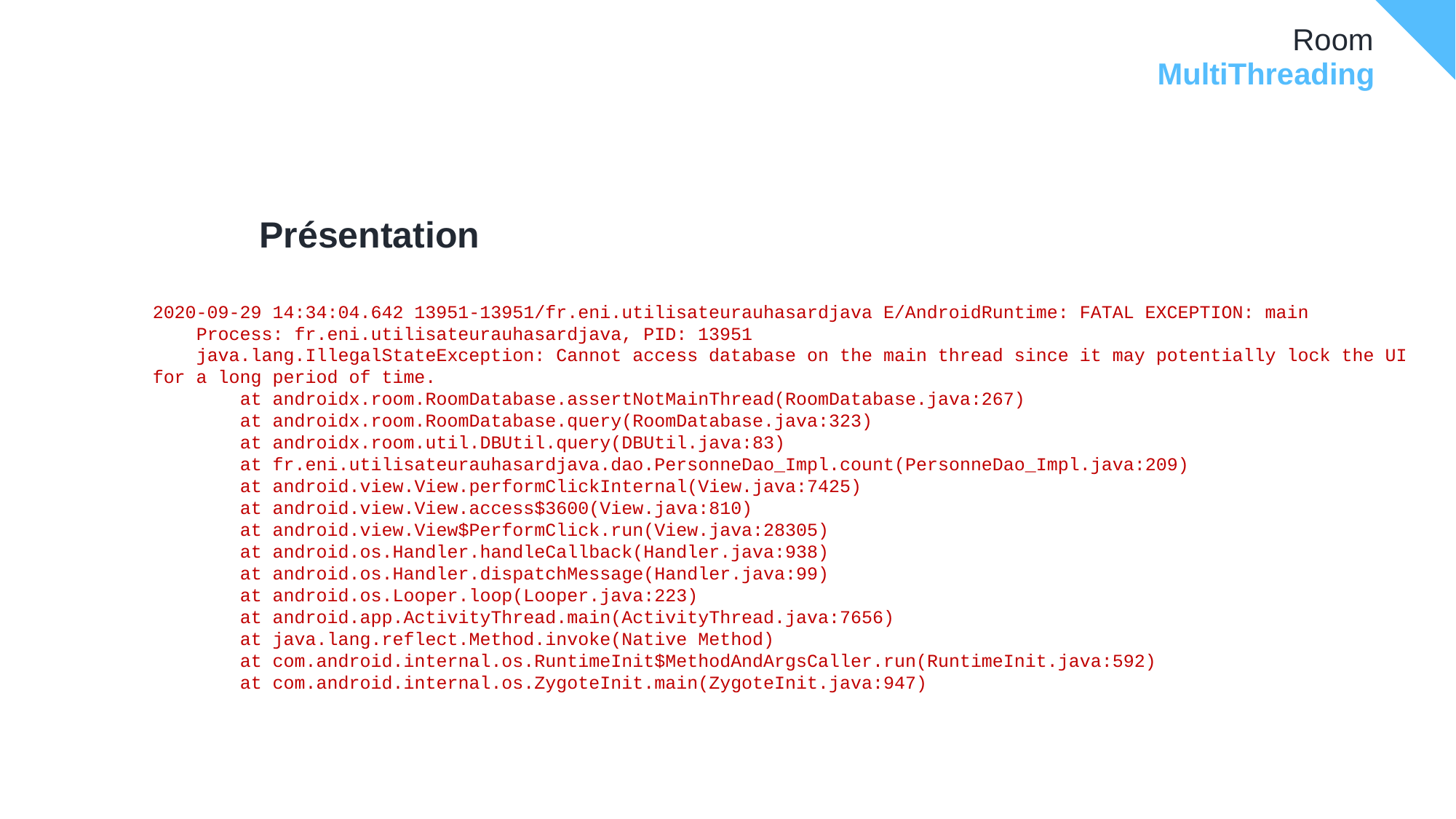

# Room
MultiThreading
Présentation

2020-09-29 14:34:04.642 13951-13951/fr.eni.utilisateurauhasardjava E/AndroidRuntime: FATAL EXCEPTION: main
    Process: fr.eni.utilisateurauhasardjava, PID: 13951
    java.lang.IllegalStateException: Cannot access database on the main thread since it may potentially lock the UI for a long period of time.
        at androidx.room.RoomDatabase.assertNotMainThread(RoomDatabase.java:267)
        at androidx.room.RoomDatabase.query(RoomDatabase.java:323)
        at androidx.room.util.DBUtil.query(DBUtil.java:83)
        at fr.eni.utilisateurauhasardjava.dao.PersonneDao_Impl.count(PersonneDao_Impl.java:209)
        at android.view.View.performClickInternal(View.java:7425)
        at android.view.View.access$3600(View.java:810)
        at android.view.View$PerformClick.run(View.java:28305)
        at android.os.Handler.handleCallback(Handler.java:938)
        at android.os.Handler.dispatchMessage(Handler.java:99)
        at android.os.Looper.loop(Looper.java:223)
        at android.app.ActivityThread.main(ActivityThread.java:7656)
        at java.lang.reflect.Method.invoke(Native Method)
        at com.android.internal.os.RuntimeInit$MethodAndArgsCaller.run(RuntimeInit.java:592)
        at com.android.internal.os.ZygoteInit.main(ZygoteInit.java:947)